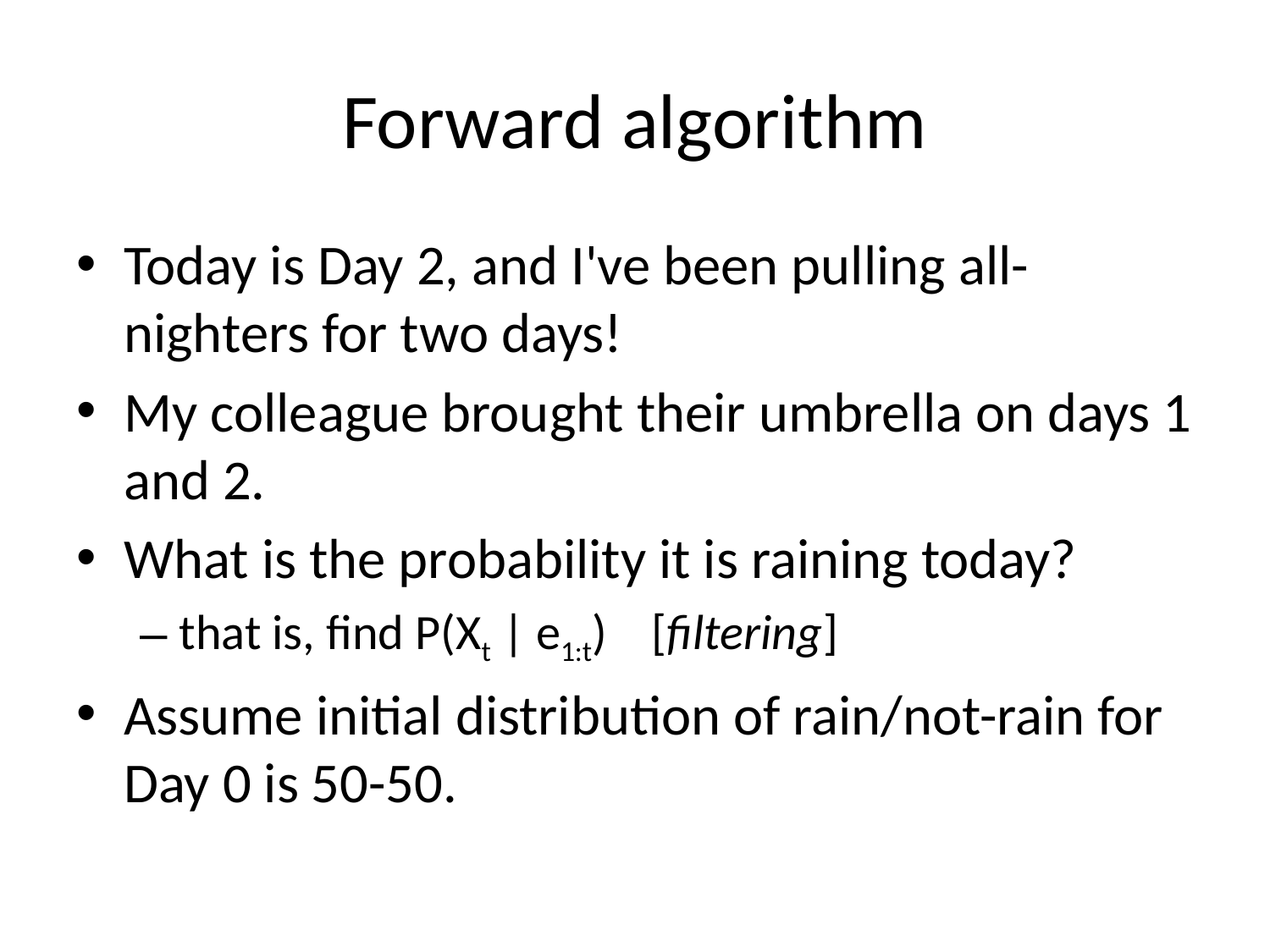

# Forward algorithm
Today is Day 2, and I've been pulling all-nighters for two days!
My colleague brought their umbrella on days 1 and 2.
What is the probability it is raining today?
that is, find P(Xt | e1:t)    [filtering]
Assume initial distribution of rain/not-rain for Day 0 is 50-50.